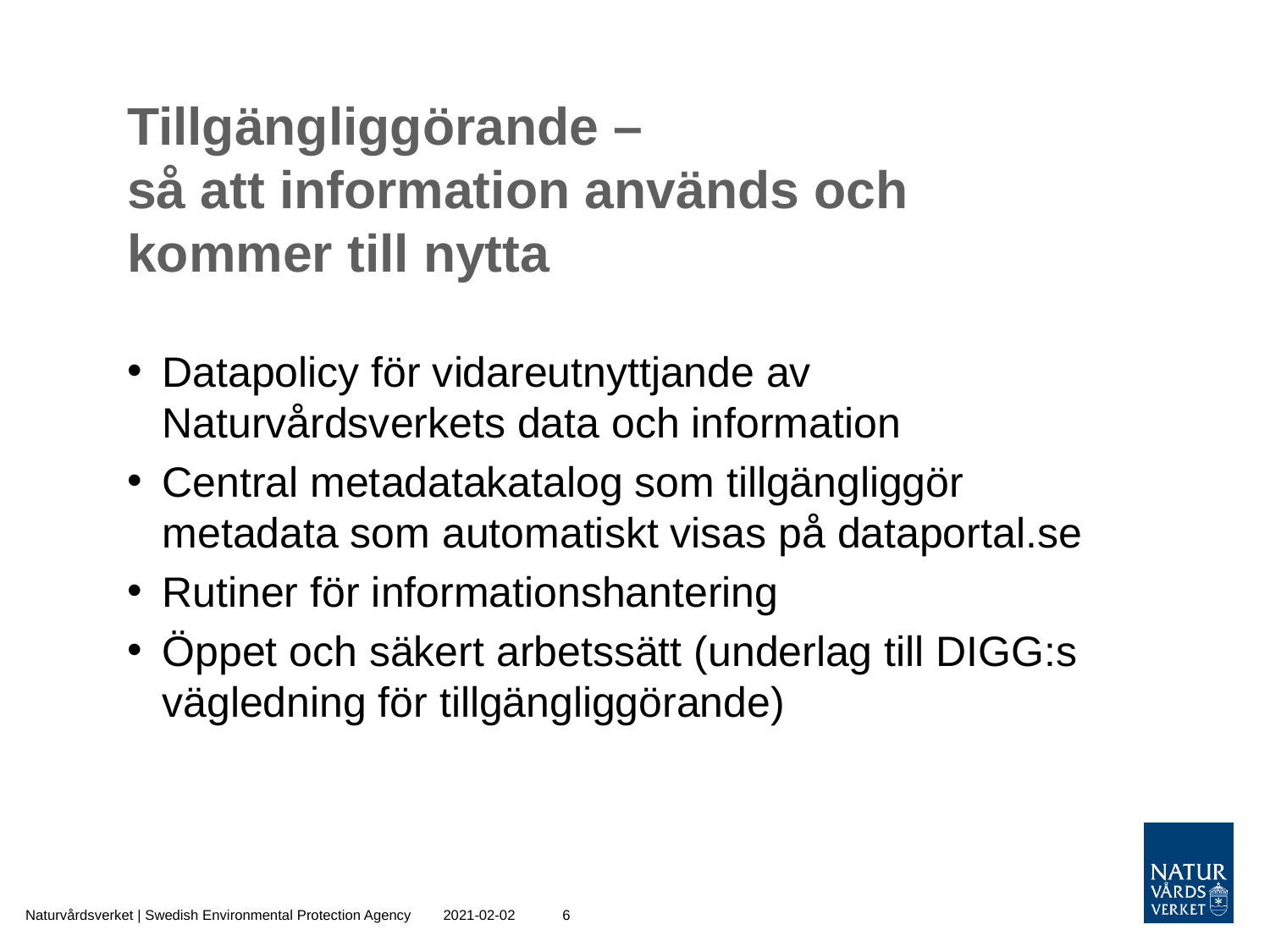

# Tillgängliggörande – så att information används och  kommer till nytta
Datapolicy för vidareutnyttjande av Naturvårdsverkets data och information
Central metadatakatalog som tillgängliggör metadata som automatiskt visas på dataportal.se
Rutiner för informationshantering
Öppet och säkert arbetssätt (underlag till DIGG:s vägledning för tillgängliggörande)

Naturvårdsverket | Swedish Environmental Protection Agency
2021-02-02
6